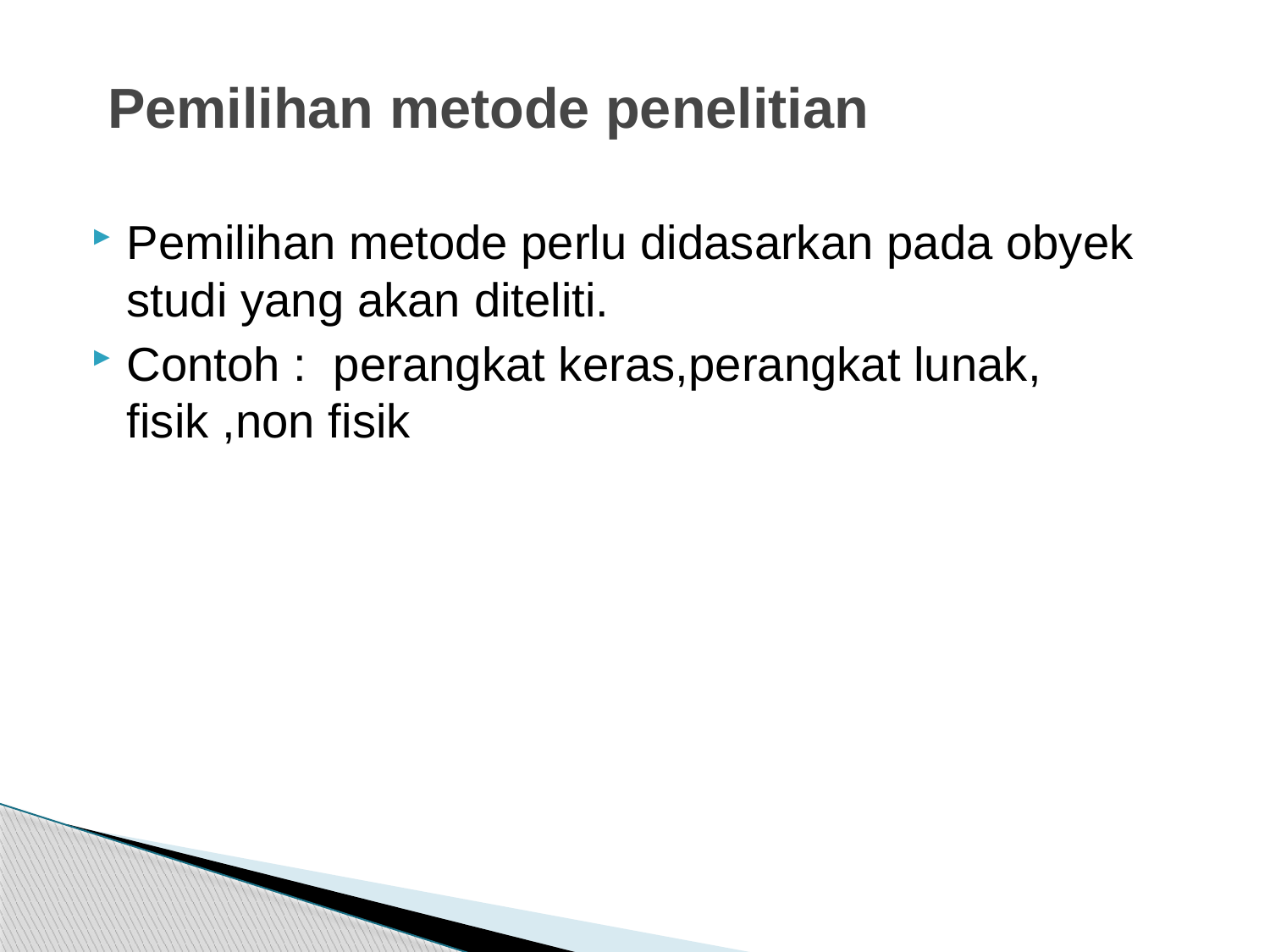

# Pemilihan metode penelitian
Pemilihan metode perlu didasarkan pada obyek studi yang akan diteliti.
Contoh :  perangkat keras,perangkat lunak, fisik ,non fisik